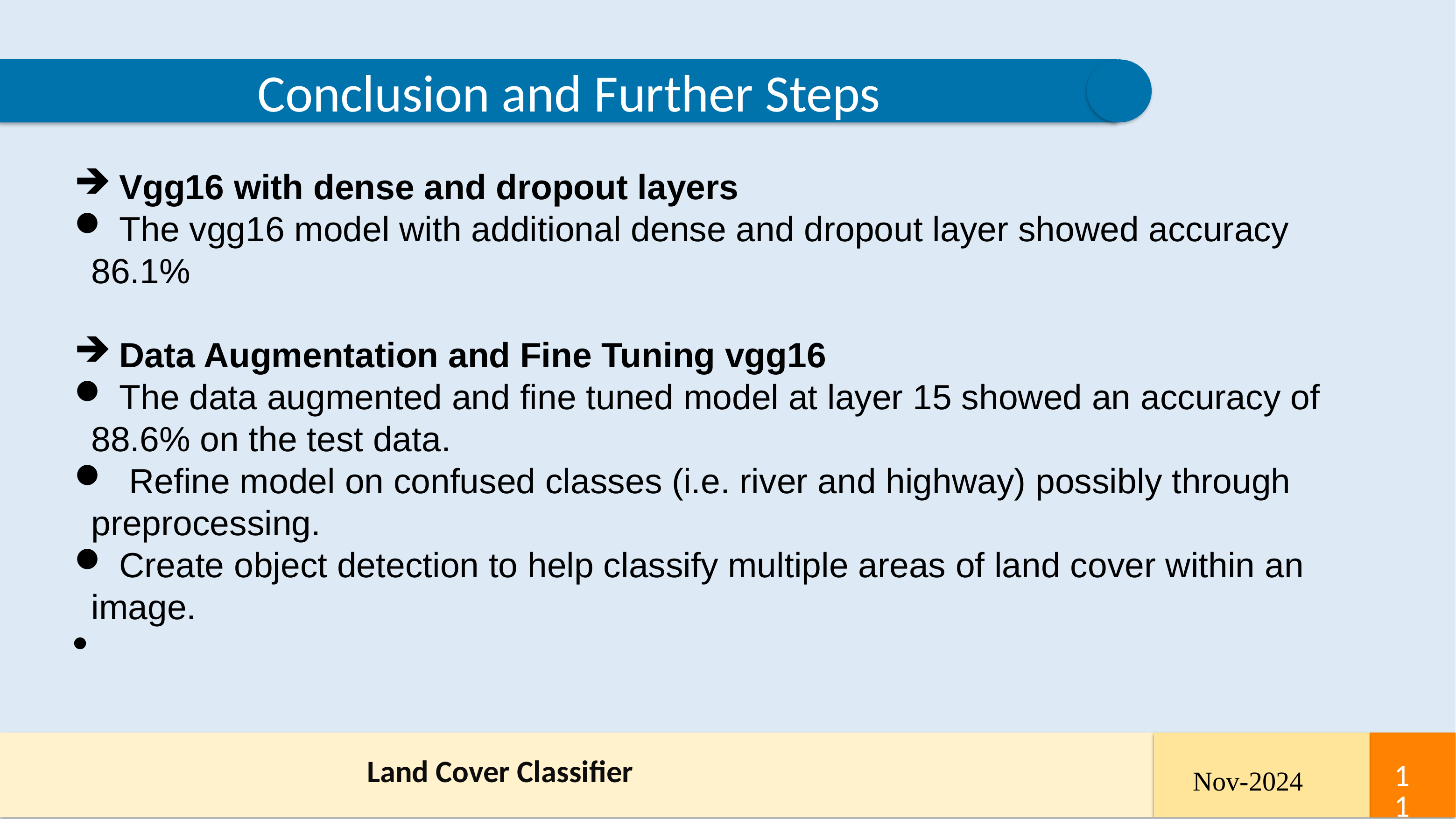

Conclusion and Further Steps

 Vgg16 with dense and dropout layers
 The vgg16 model with additional dense and dropout layer showed accuracy 86.1%

 Data Augmentation and Fine Tuning vgg16
 The data augmented and fine tuned model at layer 15 showed an accuracy of 88.6% on the test data.
  Reﬁne model on confused classes (i.e. river and highway) possibly through preprocessing.
 Create object detection to help classify multiple areas of land cover within an image.

Land Cover Classifier
11
11
Nov-2024